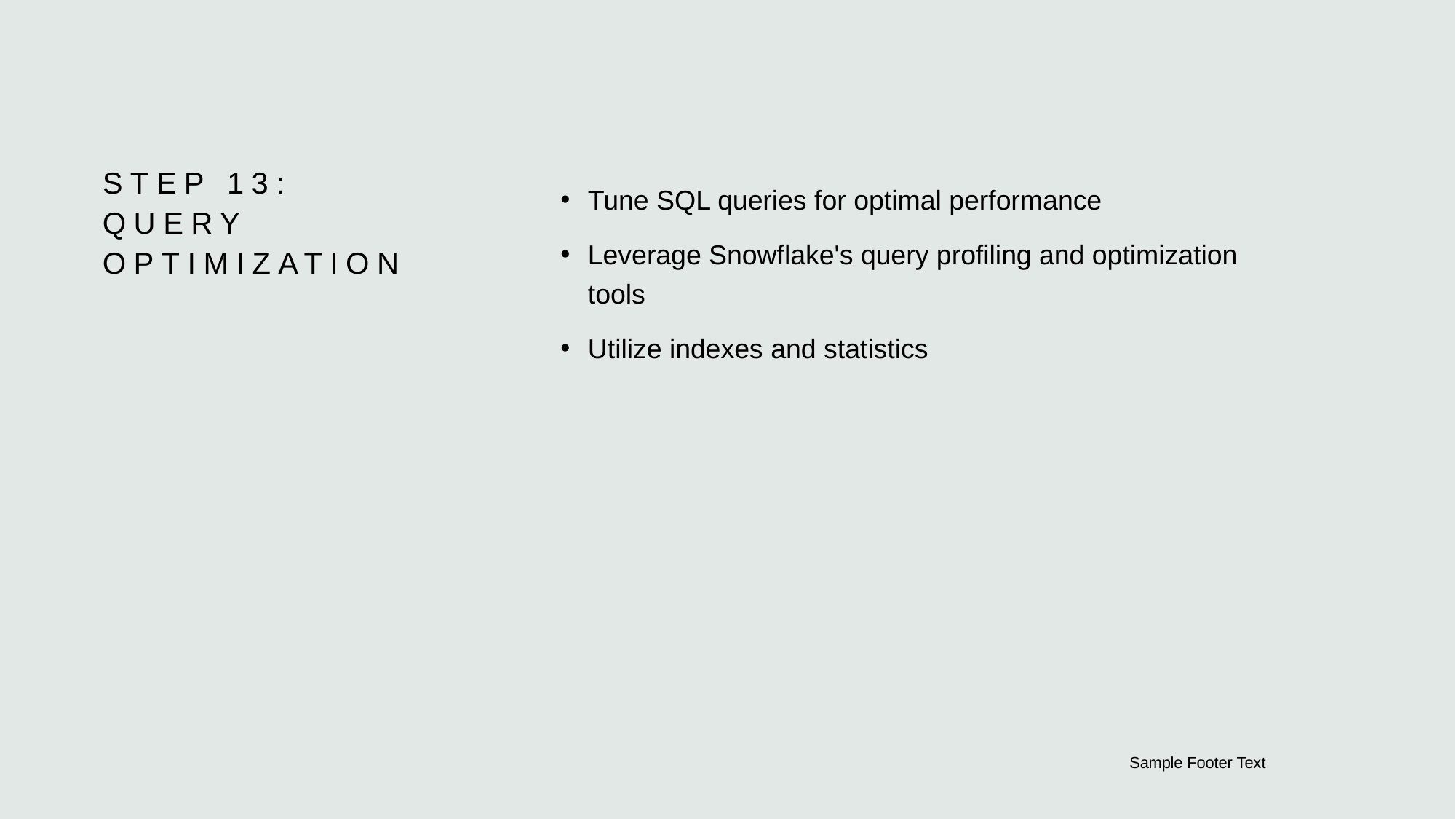

# Step 13: Query Optimization
Tune SQL queries for optimal performance
Leverage Snowflake's query profiling and optimization tools
Utilize indexes and statistics

Sample Footer Text
14